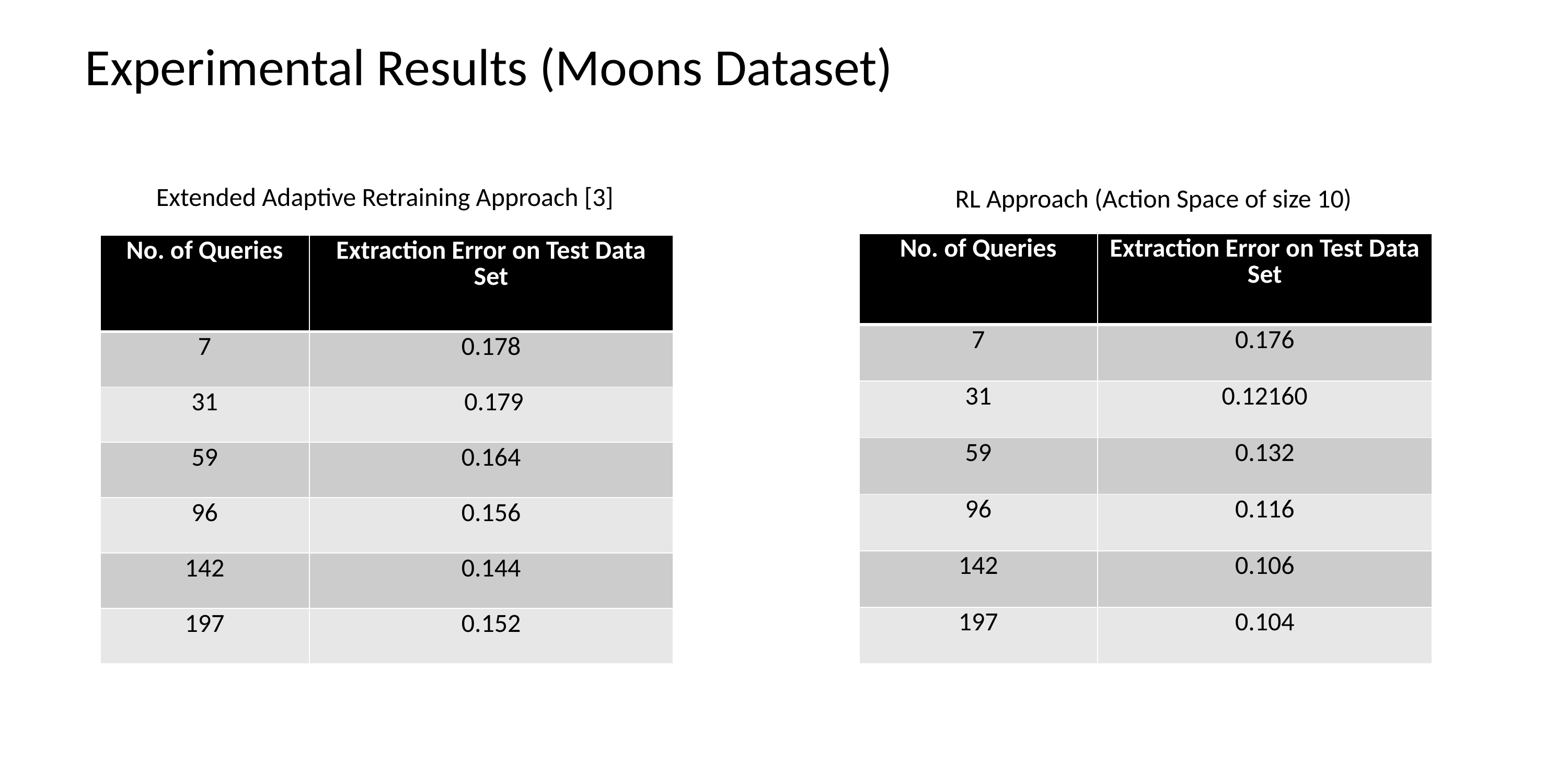

# Experimental Results (Moons Dataset)
Extended Adaptive Retraining Approach [3]
RL Approach (Action Space of size 10)
| No. of Queries | Extraction Error on Test Data Set |
| --- | --- |
| 7 | 0.176 |
| 31 | 0.12160 |
| 59 | 0.132 |
| 96 | 0.116 |
| 142 | 0.106 |
| 197 | 0.104 |
| No. of Queries | Extraction Error on Test Data Set |
| --- | --- |
| 7 | 0.178 |
| 31 | 0.179 |
| 59 | 0.164 |
| 96 | 0.156 |
| 142 | 0.144 |
| 197 | 0.152 |